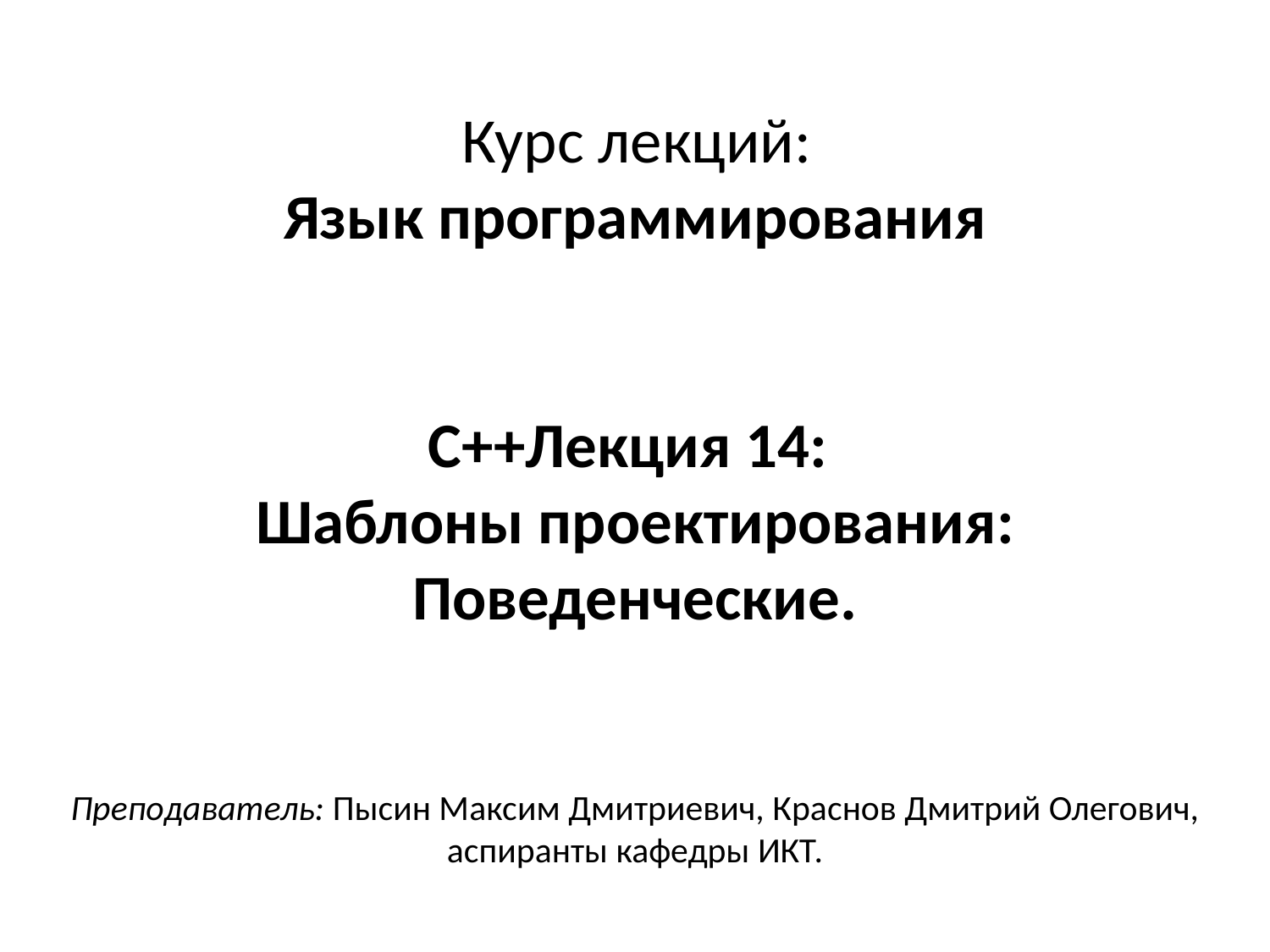

Курс лекций:
Язык программирования

C++Лекция 14:
Шаблоны проектирования:
Поведенческие.

Преподаватель: Пысин Максим Дмитриевич, Краснов Дмитрий Олегович,
аспиранты кафедры ИКТ.